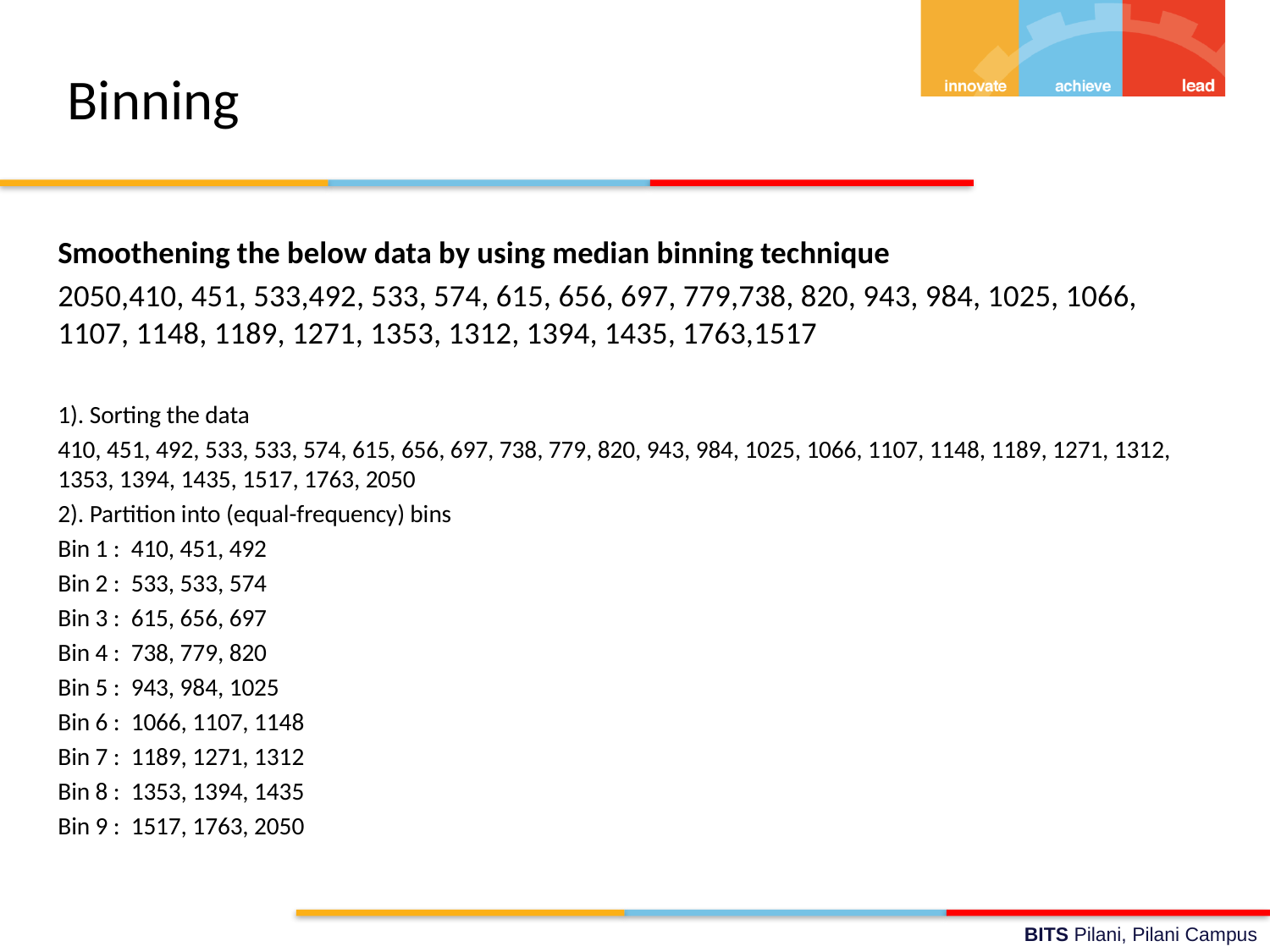

# Binning
Smoothening the below data by using median binning technique
2050,410, 451, 533,492, 533, 574, 615, 656, 697, 779,738, 820, 943, 984, 1025, 1066, 1107, 1148, 1189, 1271, 1353, 1312, 1394, 1435, 1763,1517

1). Sorting the data
410, 451, 492, 533, 533, 574, 615, 656, 697, 738, 779, 820, 943, 984, 1025, 1066, 1107, 1148, 1189, 1271, 1312, 1353, 1394, 1435, 1517, 1763, 2050
2). Partition into (equal-frequency) bins
Bin 1 :  410, 451, 492
Bin 2 :  533, 533, 574
Bin 3 :  615, 656, 697
Bin 4 :  738, 779, 820
Bin 5 :  943, 984, 1025
Bin 6 :  1066, 1107, 1148
Bin 7 :  1189, 1271, 1312
Bin 8 :  1353, 1394, 1435
Bin 9 :  1517, 1763, 2050